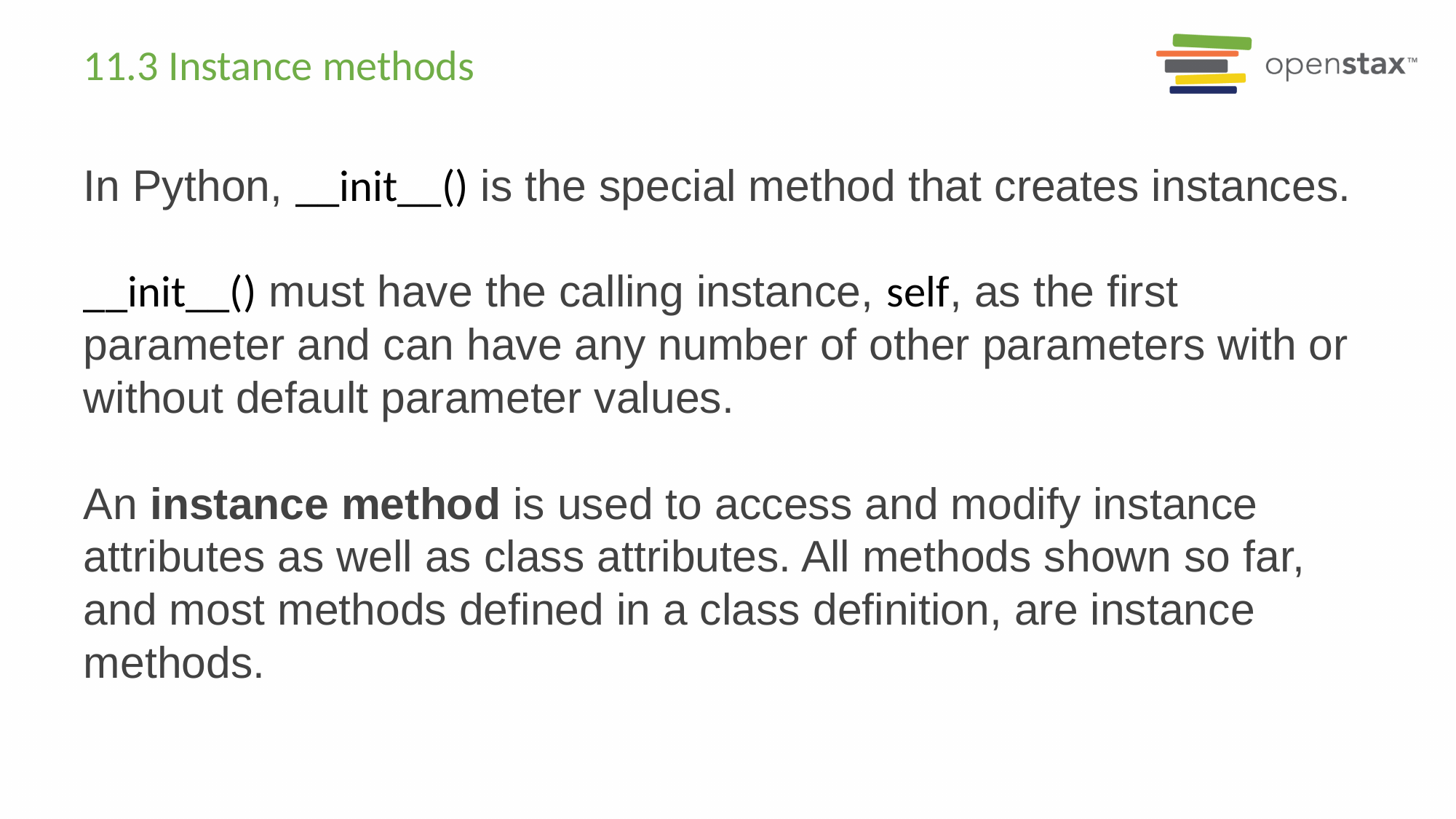

# 11.3 Instance methods
In Python, __init__() is the special method that creates instances.

__init__() must have the calling instance, self, as the first parameter and can have any number of other parameters with or without default parameter values.

An instance method is used to access and modify instance attributes as well as class attributes. All methods shown so far, and most methods defined in a class definition, are instance methods.